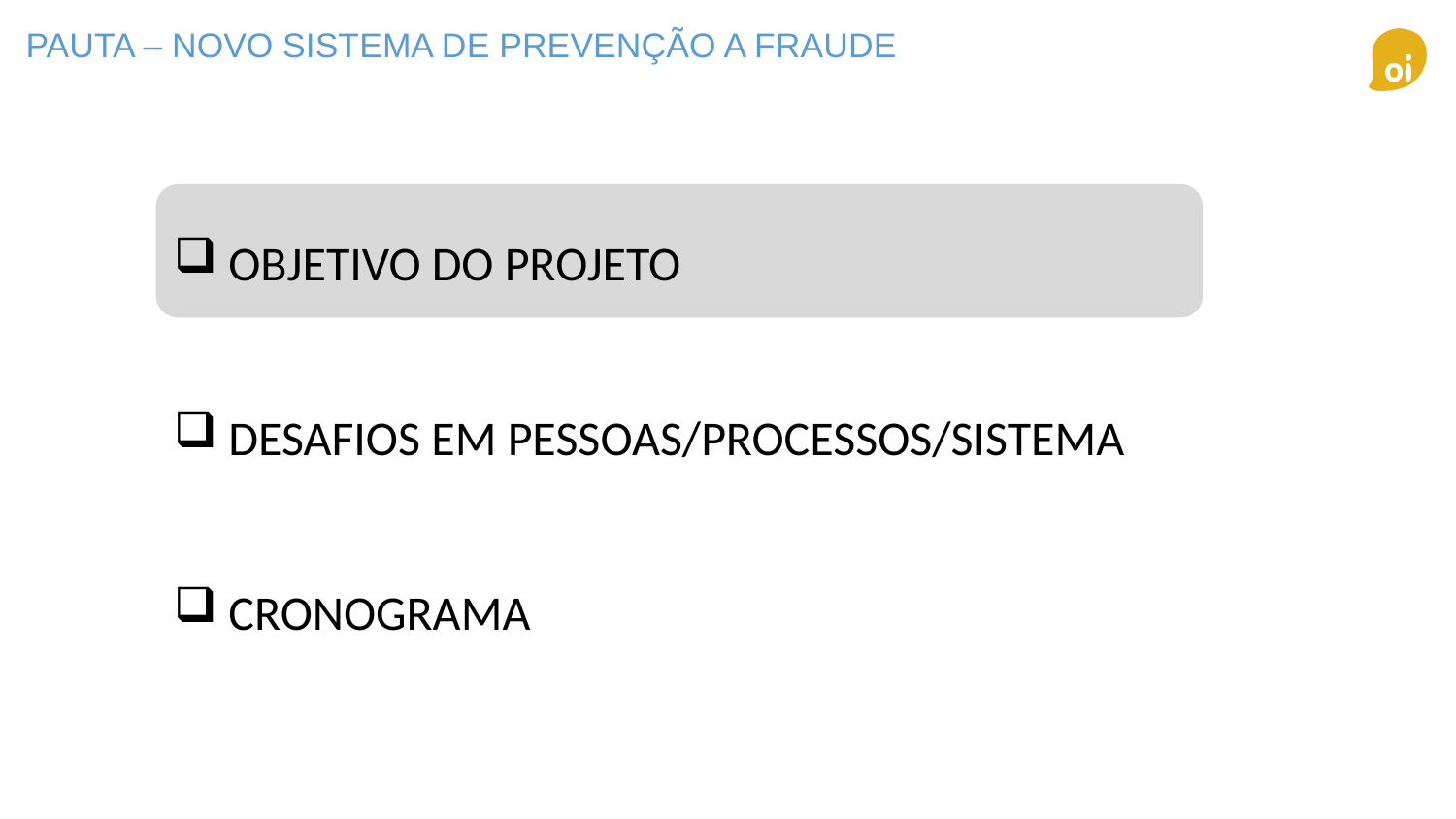

# PAUTA – NOVO SISTEMA DE PREVENÇÃO A FRAUDE

OBJETIVO DO PROJETO

DESAFIOS EM PESSOAS/PROCESSOS/SISTEMA

CRONOGRAMA